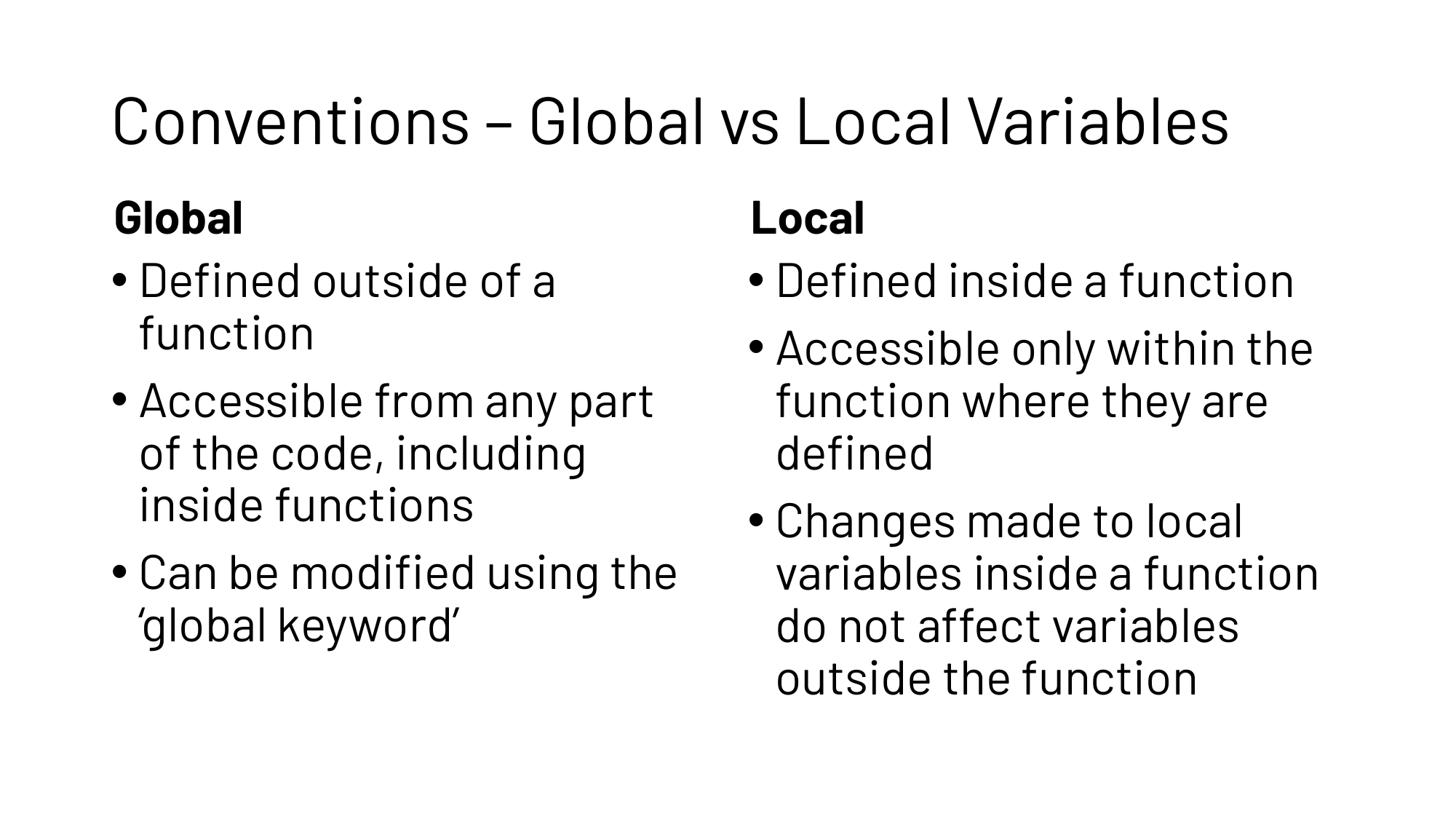

# Conventions – Global vs Local Variables
Local
Global
Defined outside of a function
Accessible from any part of the code, including inside functions
Can be modified using the ‘global keyword’

Defined inside a function
Accessible only within the function where they are defined
Changes made to local variables inside a function do not affect variables outside the function